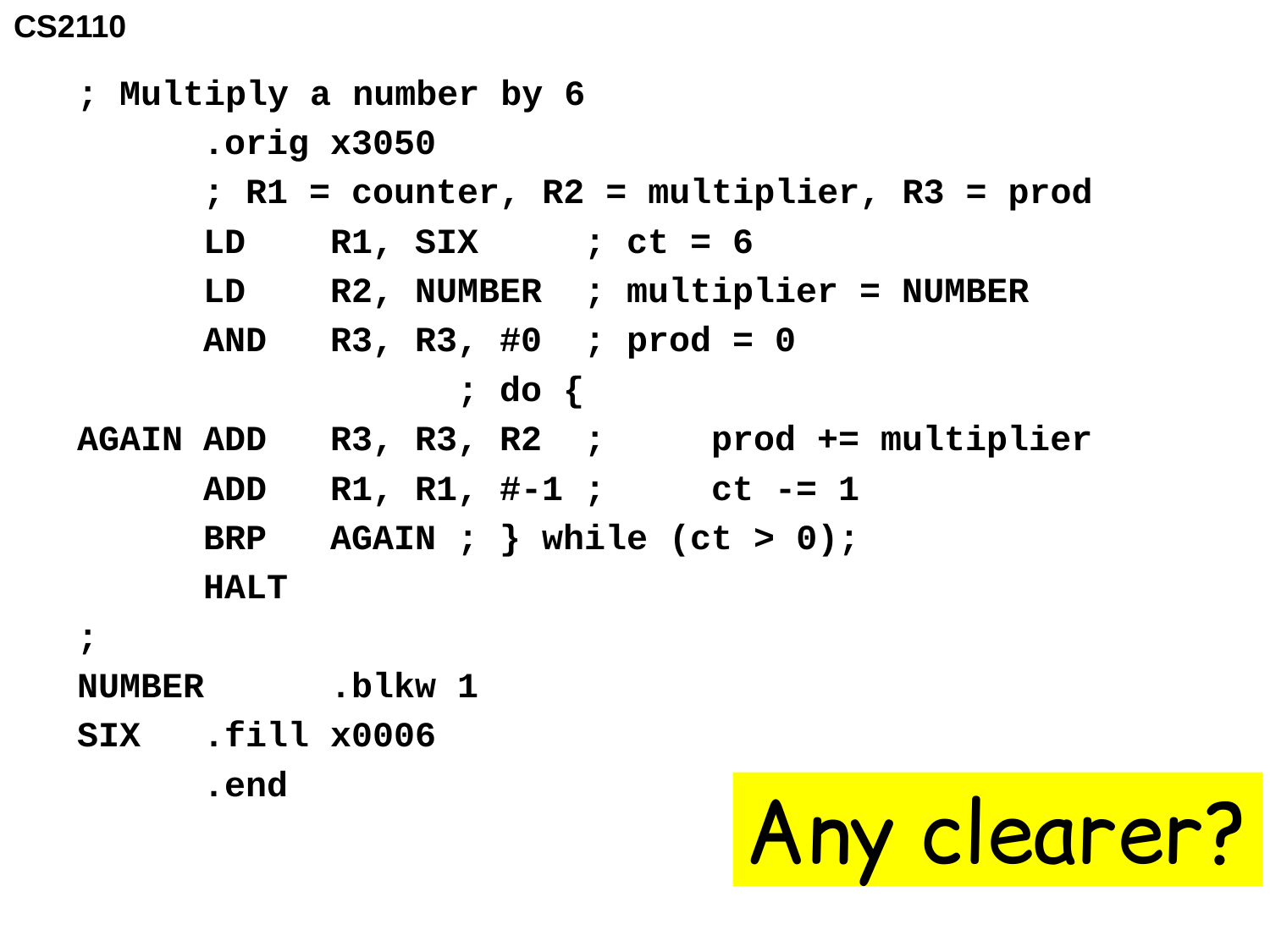

; Multiply a number by 6
	.orig x3050
	; R1 = counter, R2 = multiplier, R3 = prod
	LD	R1, SIX	; ct = 6
	LD	R2, NUMBER	; multiplier = NUMBER
	AND	R3, R3, #0	; prod = 0
 			; do {
AGAIN	ADD	R3, R3, R2	; 	prod += multiplier
	ADD	R1, R1, #-1	;	ct -= 1
	BRP	AGAIN	; } while (ct > 0);
	HALT
;
NUMBER	.blkw	1
SIX	.fill	x0006
	.end

Any clearer?